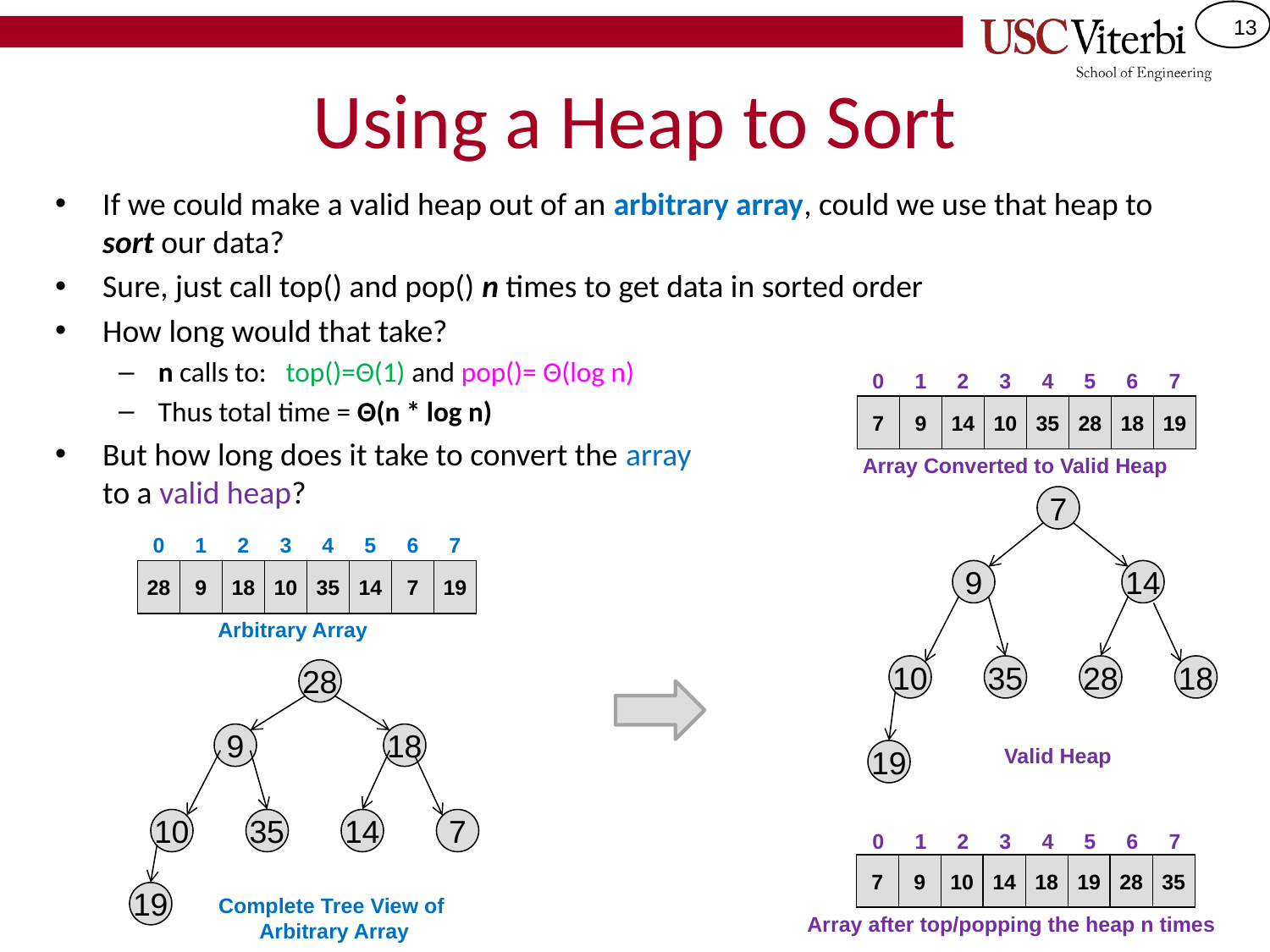

# Using a Heap to Sort
If we could make a valid heap out of an arbitrary array, could we use that heap to sort our data?
Sure, just call top() and pop() n times to get data in sorted order
How long would that take?
n calls to:   top()=Θ(1) and pop()= Θ(log n)
Thus total time = Θ(n * log n)
But how long does it take to convert the array
to a valid heap?
0
1
2
3
4
5
6
7
7
9
14
10
35
28
18
19
Array Converted to Valid Heap
7
0
1
2
3
4
5
6
7
28
9
18
10
35
14
7
19
9
14
Arbitrary Array
10
35
28
18
28

9
18
Valid Heap
19
10
35
14
7
0
1
2
3
4
5
6
7
7
9
10
14
18
19
28
35
19
Complete Tree View of
Arbitrary Array
Array after top/popping the heap n times